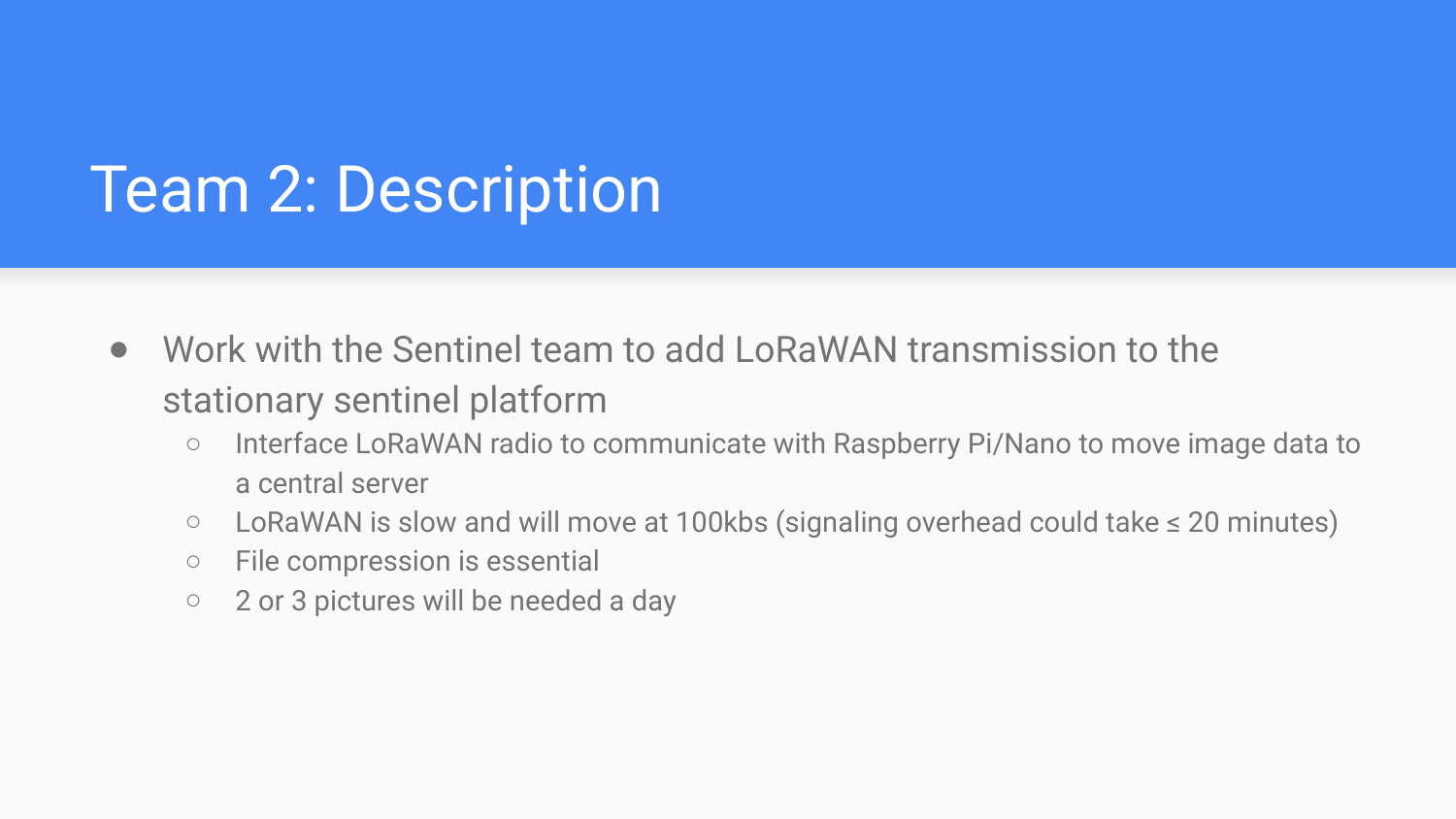

# Team 2: Description
Work with the Sentinel team to add LoRaWAN transmission to the stationary sentinel platform
Interface LoRaWAN radio to communicate with Raspberry Pi/Nano to move image data to a central server
LoRaWAN is slow and will move at 100kbs (signaling overhead could take ≤ 20 minutes)
File compression is essential
2 or 3 pictures will be needed a day